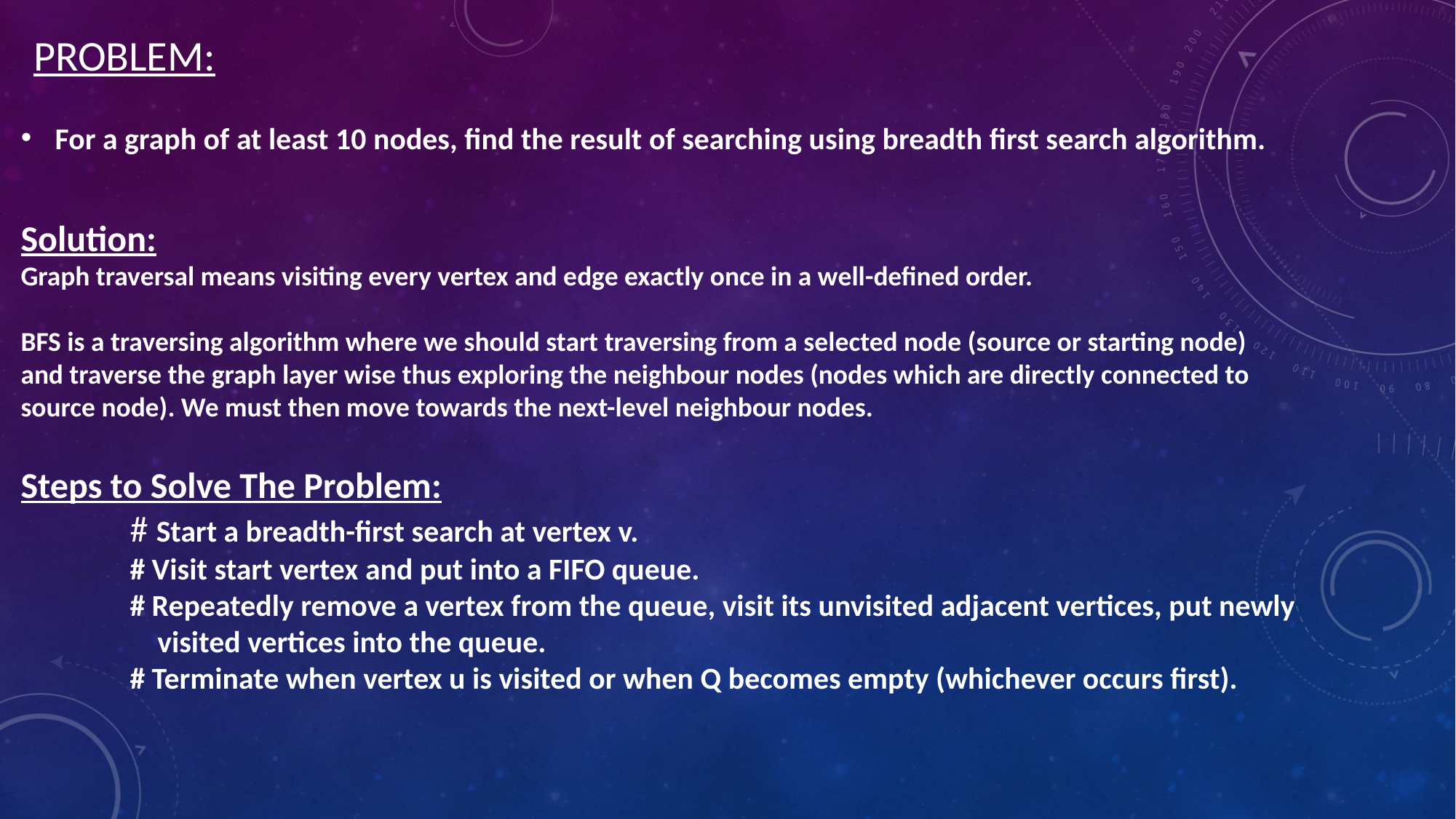

# Problem:
For a graph of at least 10 nodes, find the result of searching using breadth first search algorithm.
Solution:
Graph traversal means visiting every vertex and edge exactly once in a well-defined order.

BFS is a traversing algorithm where we should start traversing from a selected node (source or starting node) and traverse the graph layer wise thus exploring the neighbour nodes (nodes which are directly connected to source node). We must then move towards the next-level neighbour nodes.
Steps to Solve The Problem:
     	# Start a breadth-first search at vertex v.
	# Visit start vertex and put into a FIFO queue.
	# Repeatedly remove a vertex from the queue, visit its unvisited adjacent vertices, put newly 	  	    visited vertices into the queue.
	# Terminate when vertex u is visited or when Q becomes empty (whichever occurs first).